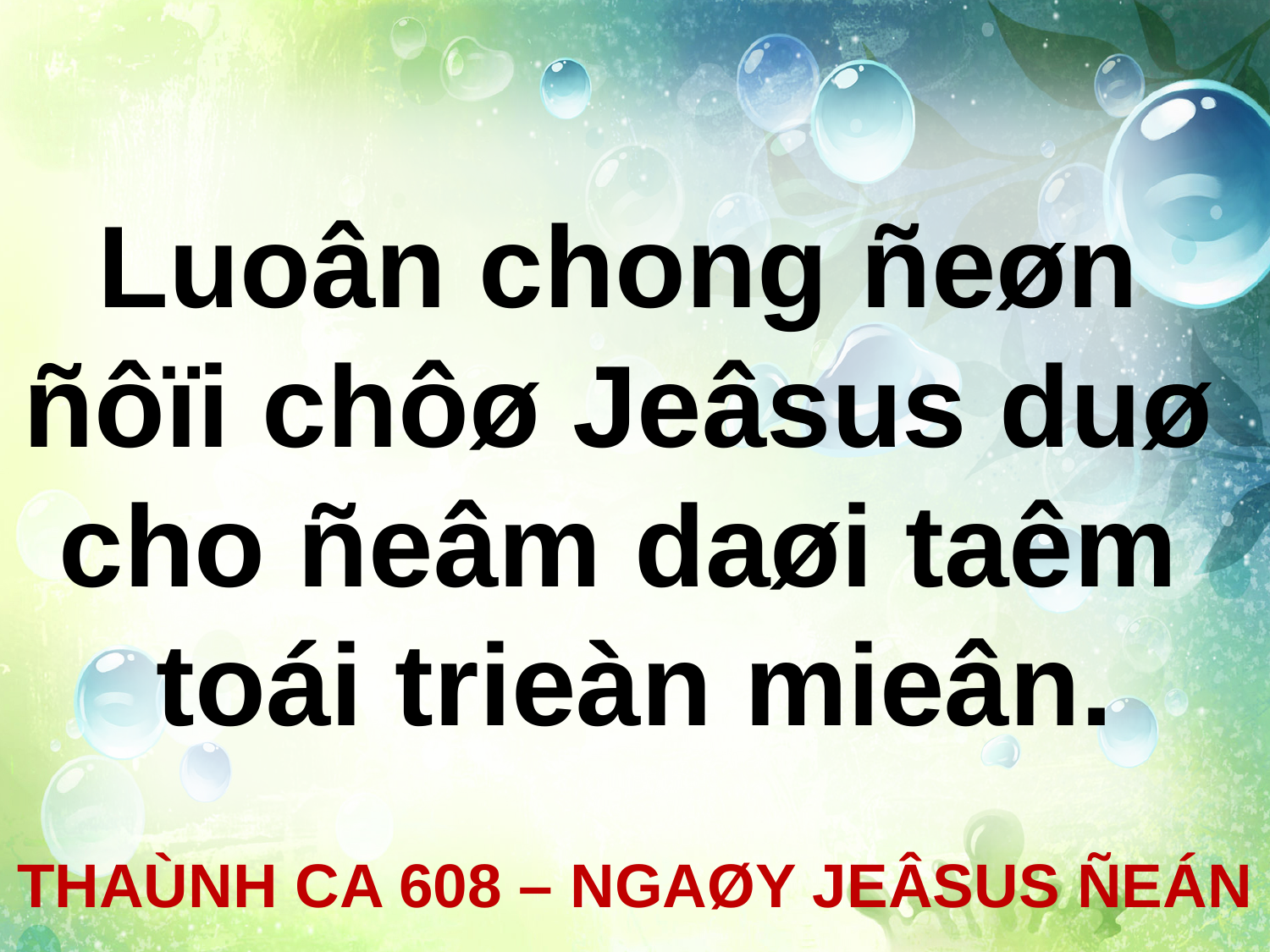

Luoân chong ñeøn
ñôïi chôø Jeâsus duø
cho ñeâm daøi taêm
toái trieàn mieân.
THAÙNH CA 608 – NGAØY JEÂSUS ÑEÁN